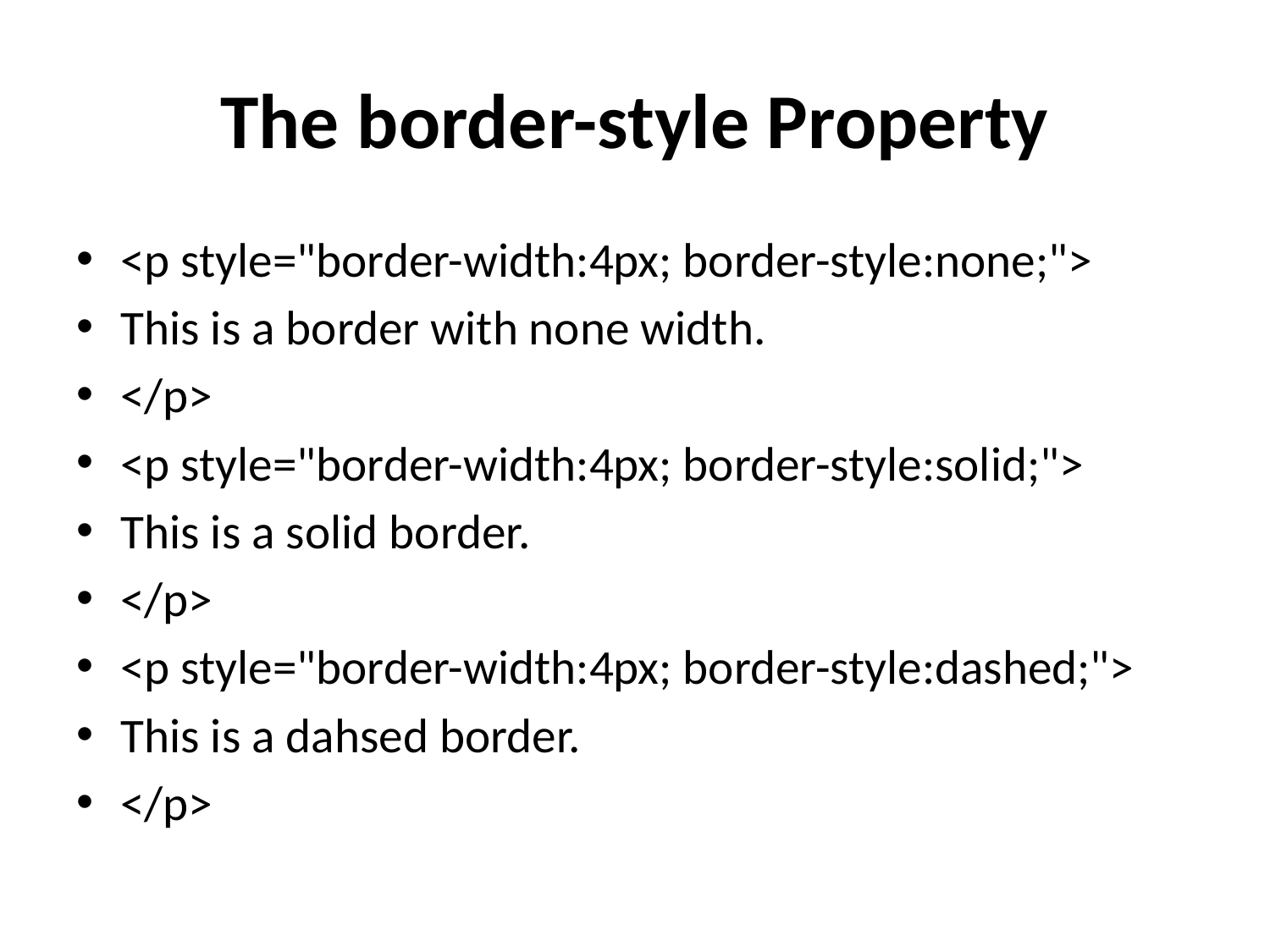

# The border-style Property
<p style="border-width:4px; border-style:none;">
This is a border with none width.
</p>
<p style="border-width:4px; border-style:solid;">
This is a solid border.
</p>
<p style="border-width:4px; border-style:dashed;">
This is a dahsed border.
</p>